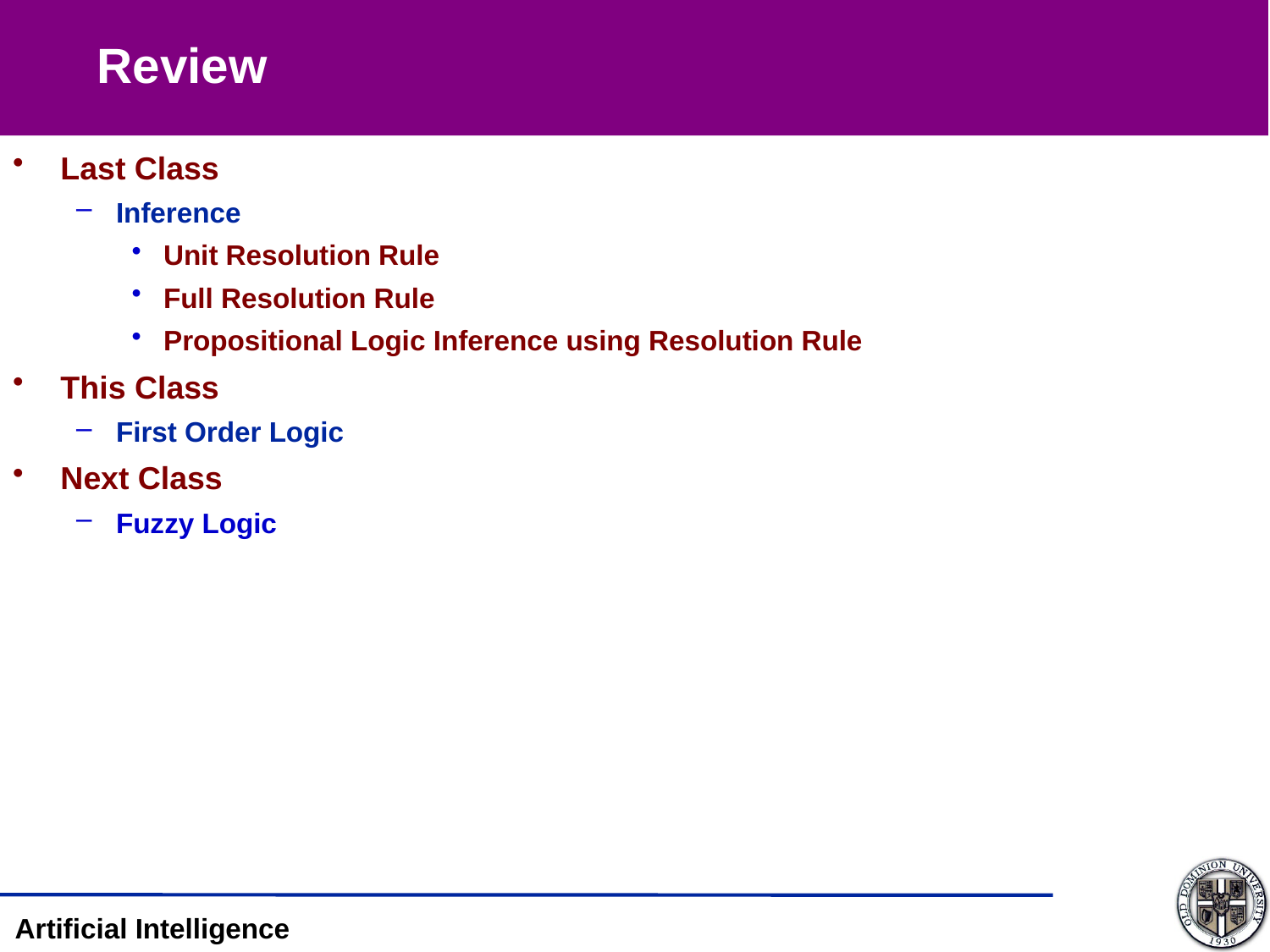

Review
Last Class
Inference
Unit Resolution Rule
Full Resolution Rule
Propositional Logic Inference using Resolution Rule
This Class
First Order Logic
Next Class
Fuzzy Logic